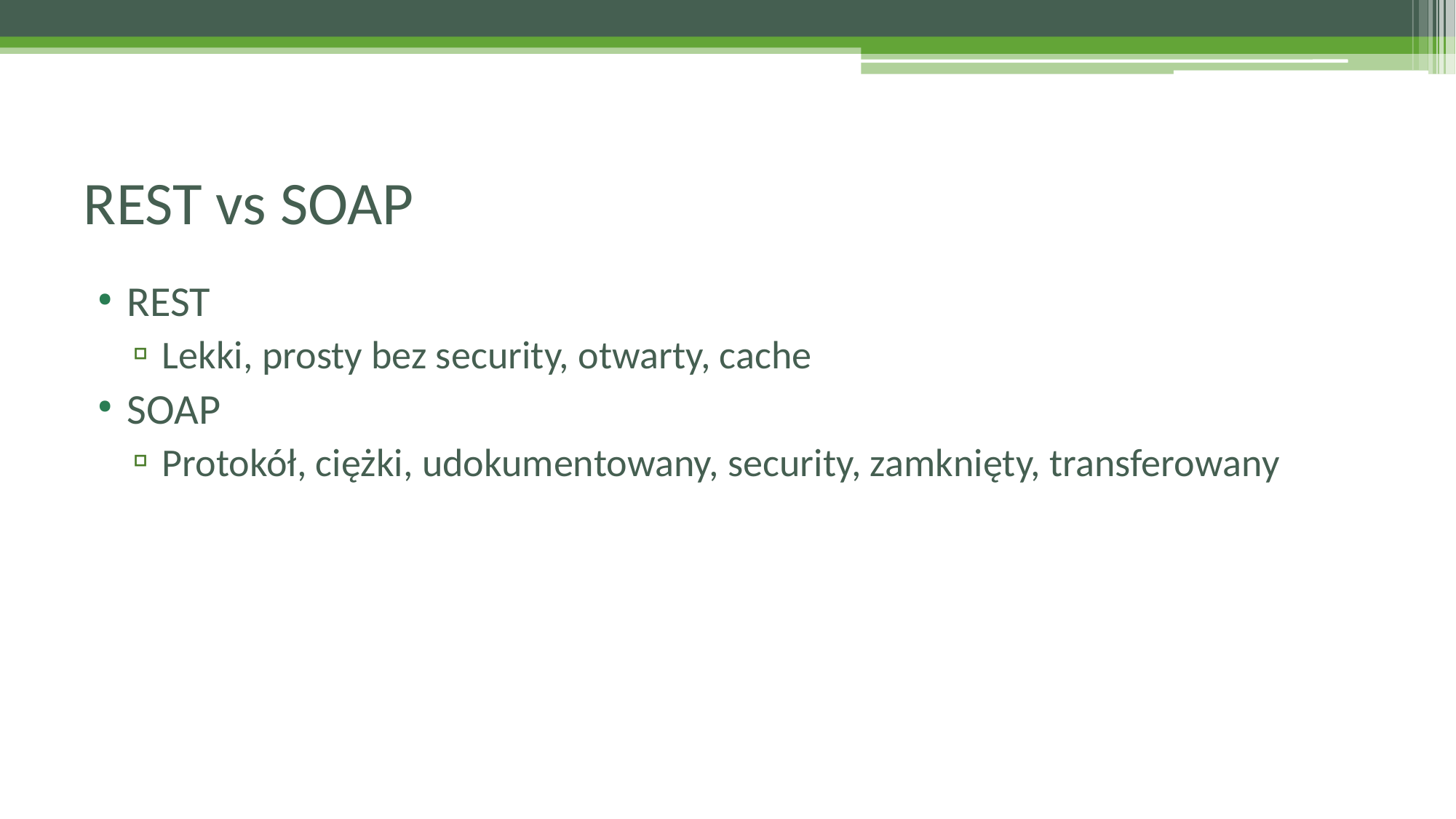

# REST vs SOAP
REST
Lekki, prosty bez security, otwarty, cache
SOAP
Protokół, ciężki, udokumentowany, security, zamknięty, transferowany